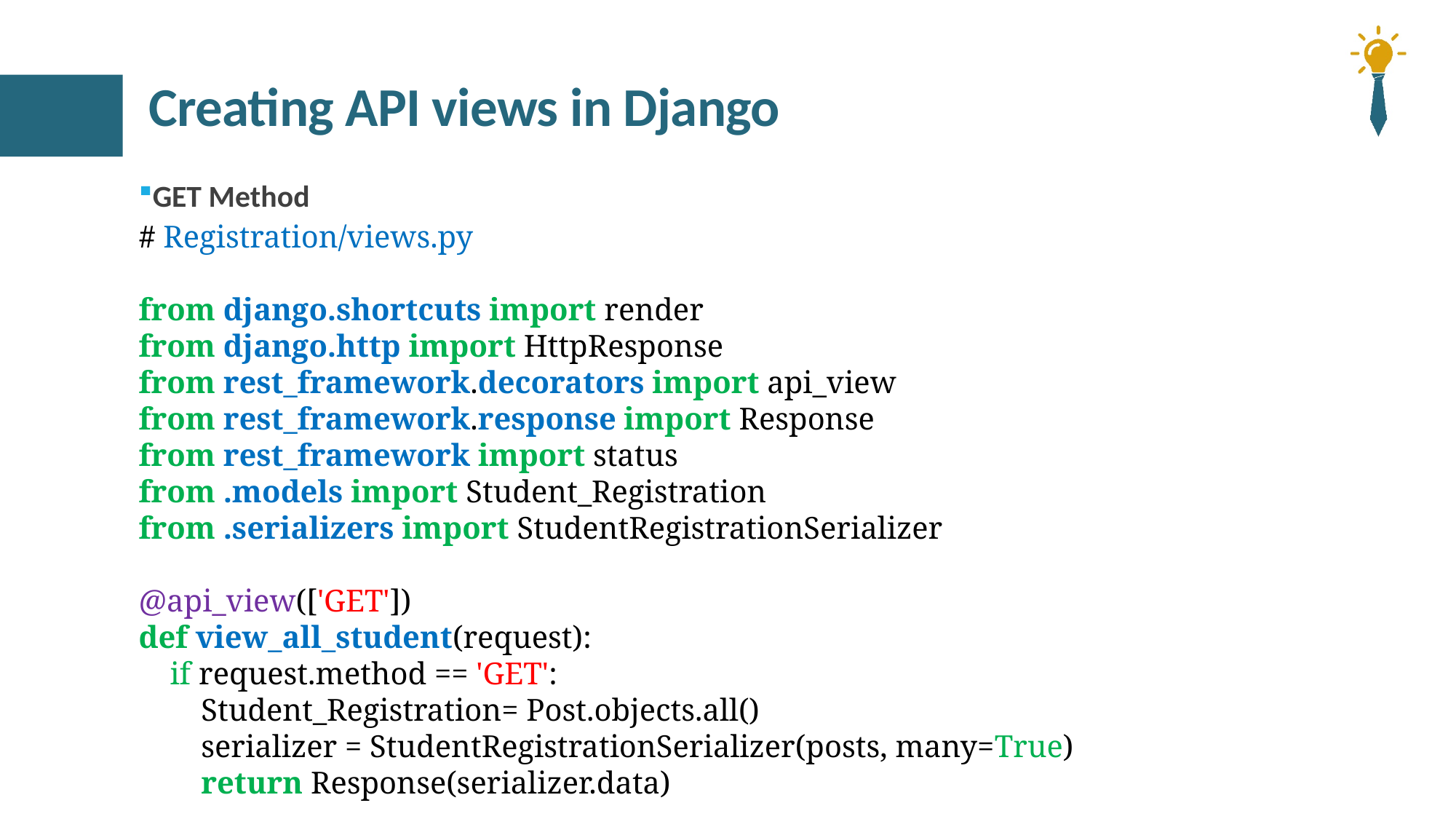

# Creating API views in Django
GET Method
# Registration/views.py

from django.shortcuts import render
from django.http import HttpResponse
from rest_framework.decorators import api_view
from rest_framework.response import Response
from rest_framework import status
from .models import Student_Registration
from .serializers import StudentRegistrationSerializer

@api_view(['GET'])
def view_all_student(request):
    if request.method == 'GET':
        Student_Registration= Post.objects.all()
        serializer = StudentRegistrationSerializer(posts, many=True)
        return Response(serializer.data)